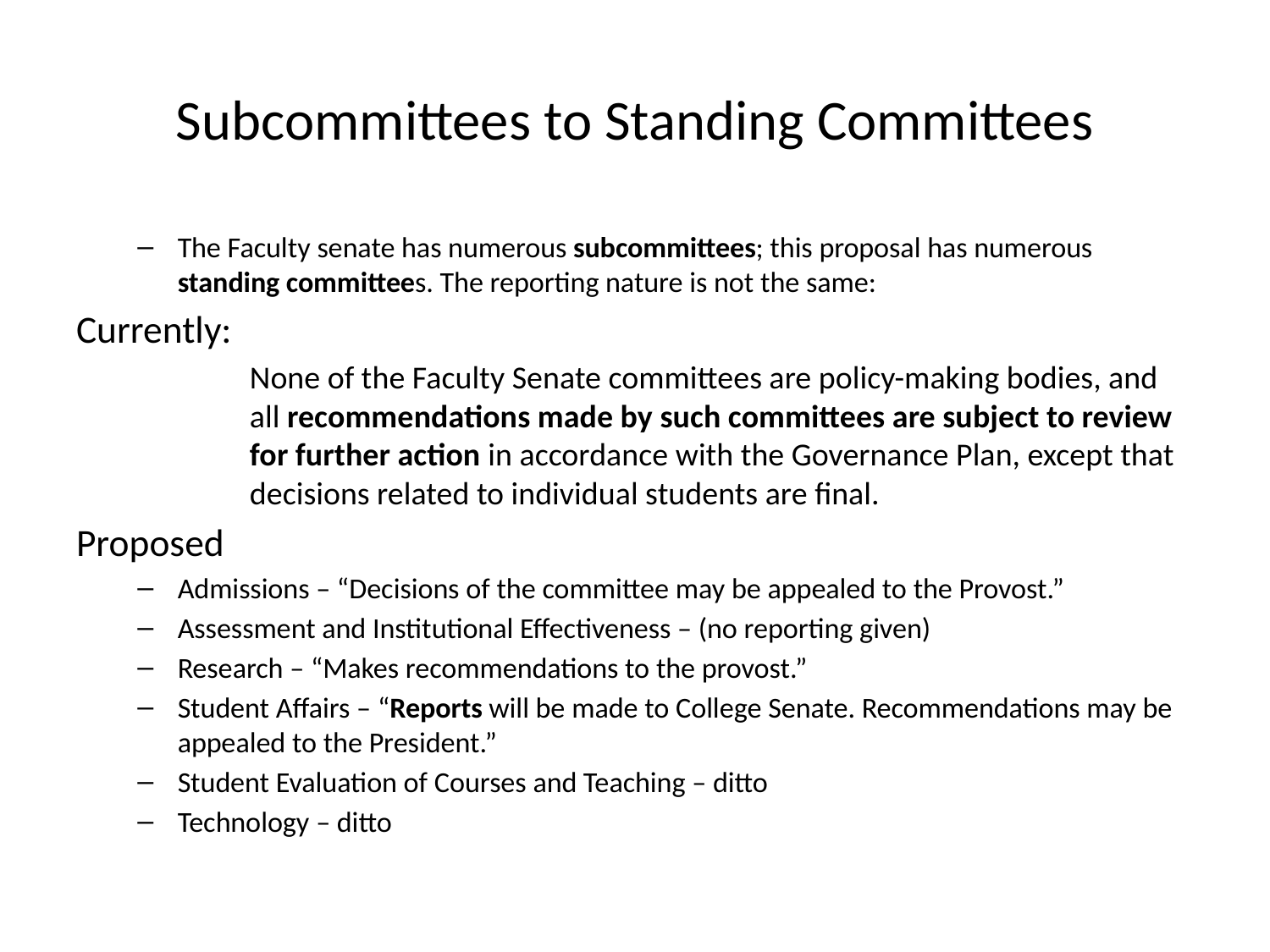

# Subcommittees to Standing Committees
The Faculty senate has numerous subcommittees; this proposal has numerous standing committees. The reporting nature is not the same:
Currently:
None of the Faculty Senate committees are policy-making bodies, and all recommendations made by such committees are subject to review for further action in accordance with the Governance Plan, except that decisions related to individual students are final.
Proposed
Admissions – “Decisions of the committee may be appealed to the Provost.”
Assessment and Institutional Effectiveness – (no reporting given)
Research – “Makes recommendations to the provost.”
Student Affairs – “Reports will be made to College Senate. Recommendations may be appealed to the President.”
Student Evaluation of Courses and Teaching – ditto
Technology – ditto